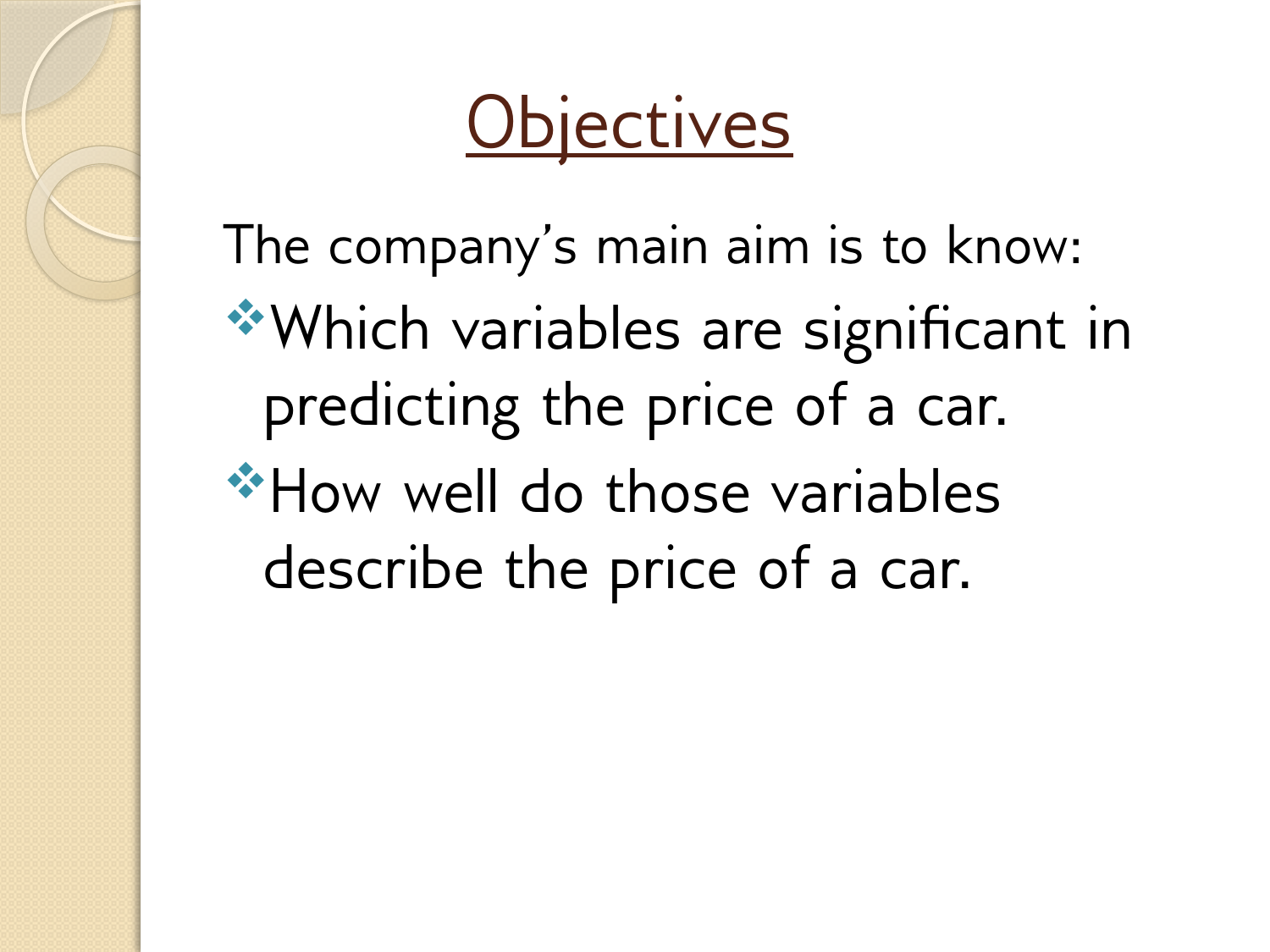

# Objectives
The company’s main aim is to know:
Which variables are significant in predicting the price of a car.
How well do those variables describe the price of a car.